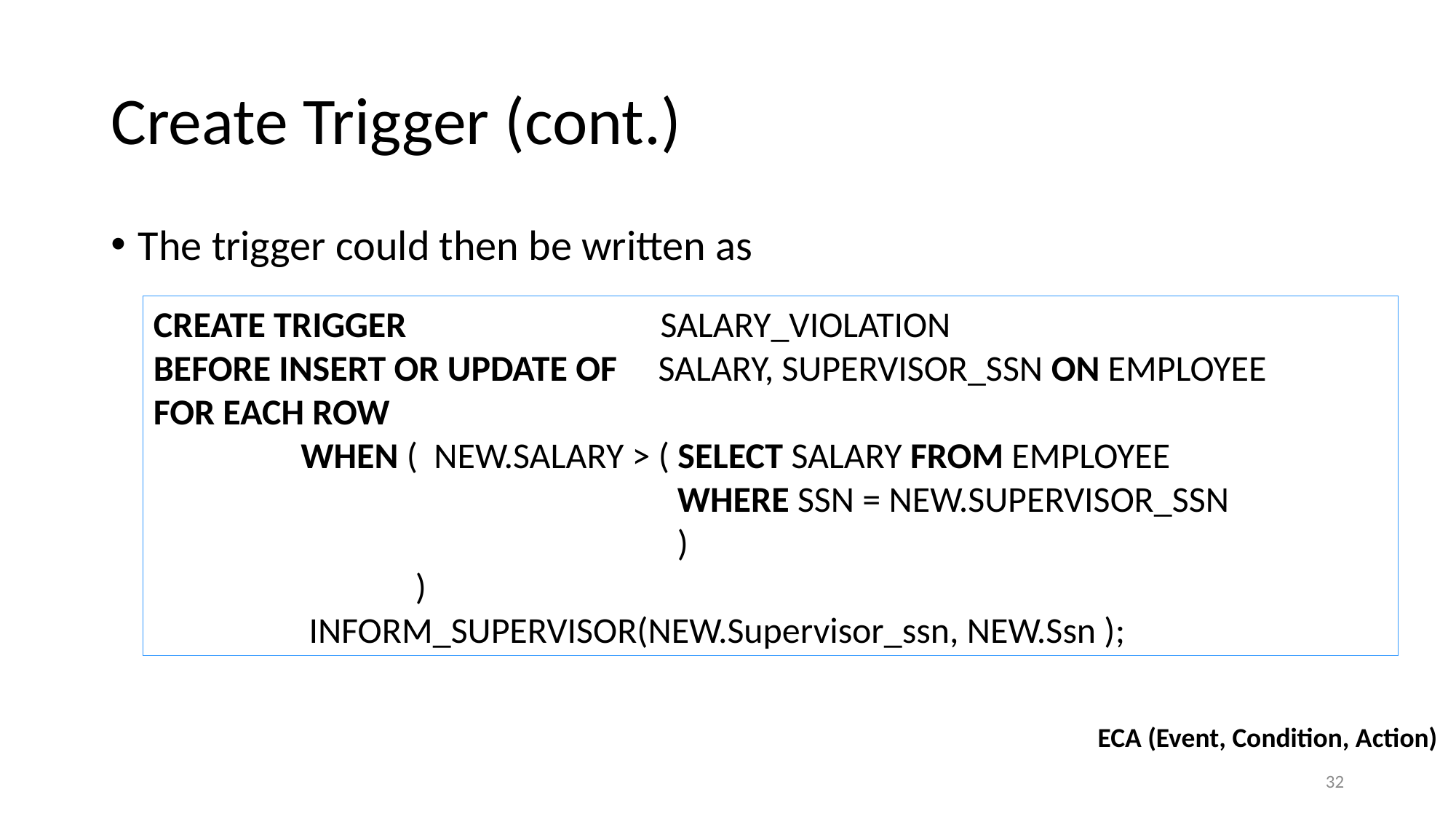

# Create Trigger (cont.)
The trigger could then be written as
CREATE TRIGGER                               SALARY_VIOLATION
BEFORE INSERT OR UPDATE OF     SALARY, SUPERVISOR_SSN ON EMPLOYEE
FOR EACH ROW
                  WHEN (  NEW.SALARY > ( SELECT SALARY FROM EMPLOYEE
                                                                WHERE SSN = NEW.SUPERVISOR_SSN
                                                                )
                                )
                   INFORM_SUPERVISOR(NEW.Supervisor_ssn, NEW.Ssn );
ECA (Event, Condition, Action)
32